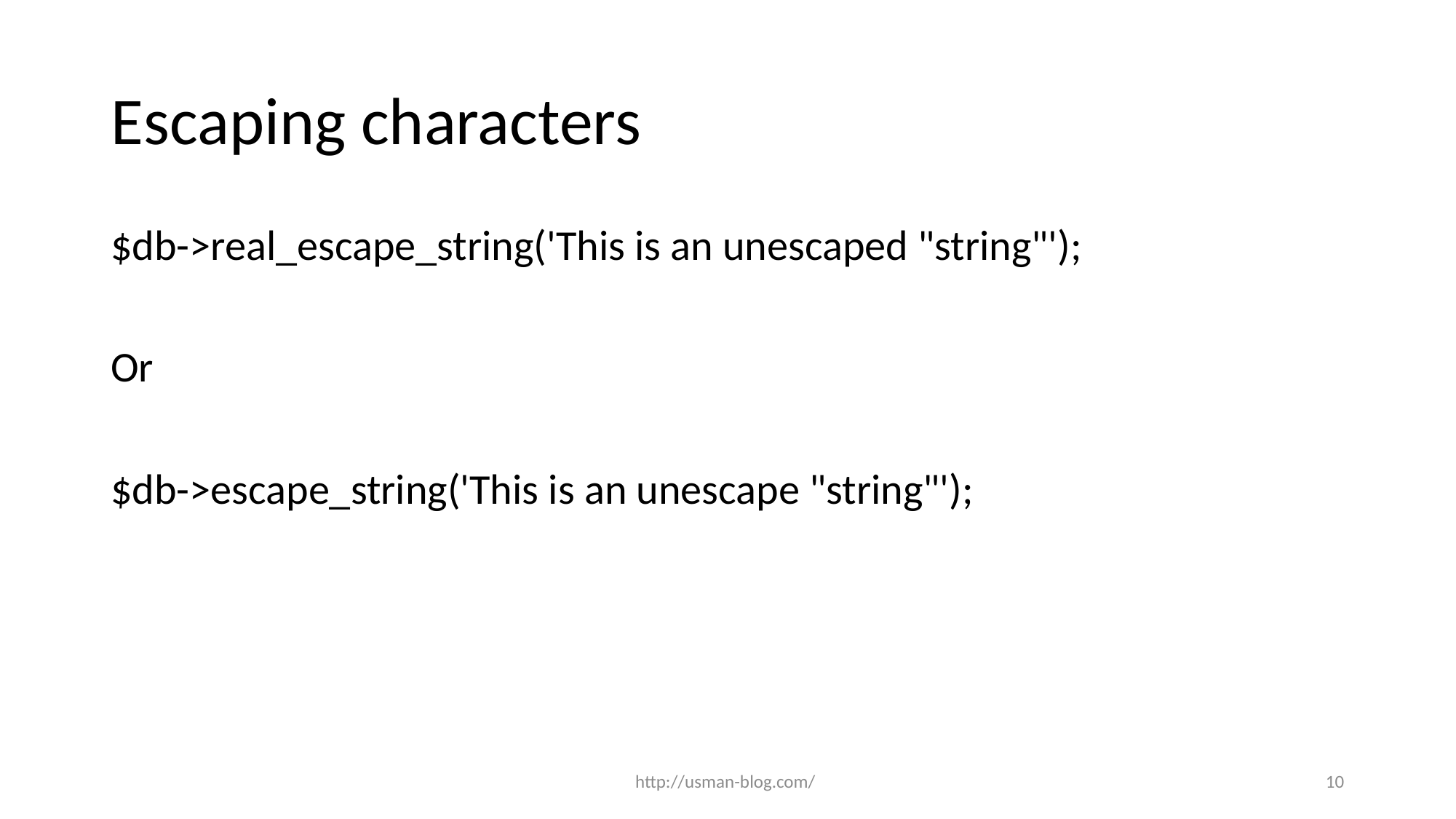

# Escaping characters
$db->real_escape_string('This is an unescaped "string"');

Or

$db->escape_string('This is an unescape "string"');
http://usman-blog.com/
10